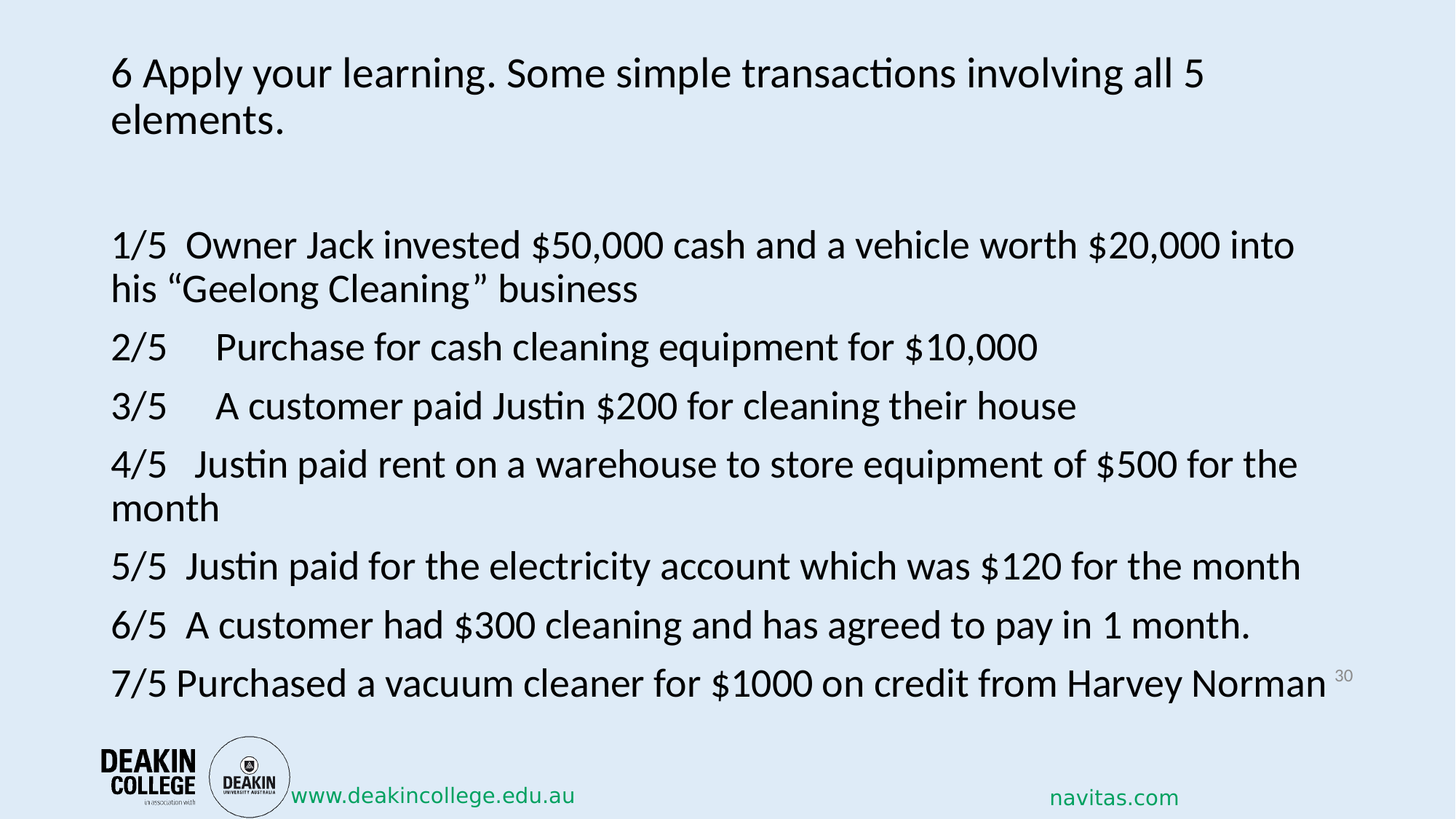

# 6 Apply your learning. Some simple transactions involving all 5 elements.
1/5  Owner Jack invested $50,000 cash and a vehicle worth $20,000 into his “Geelong Cleaning” business
2/5 	Purchase for cash cleaning equipment for $10,000
3/5	A customer paid Justin $200 for cleaning their house
4/5   Justin paid rent on a warehouse to store equipment of $500 for the month
5/5  Justin paid for the electricity account which was $120 for the month
6/5  A customer had $300 cleaning and has agreed to pay in 1 month.
7/5 Purchased a vacuum cleaner for $1000 on credit from Harvey Norman
30